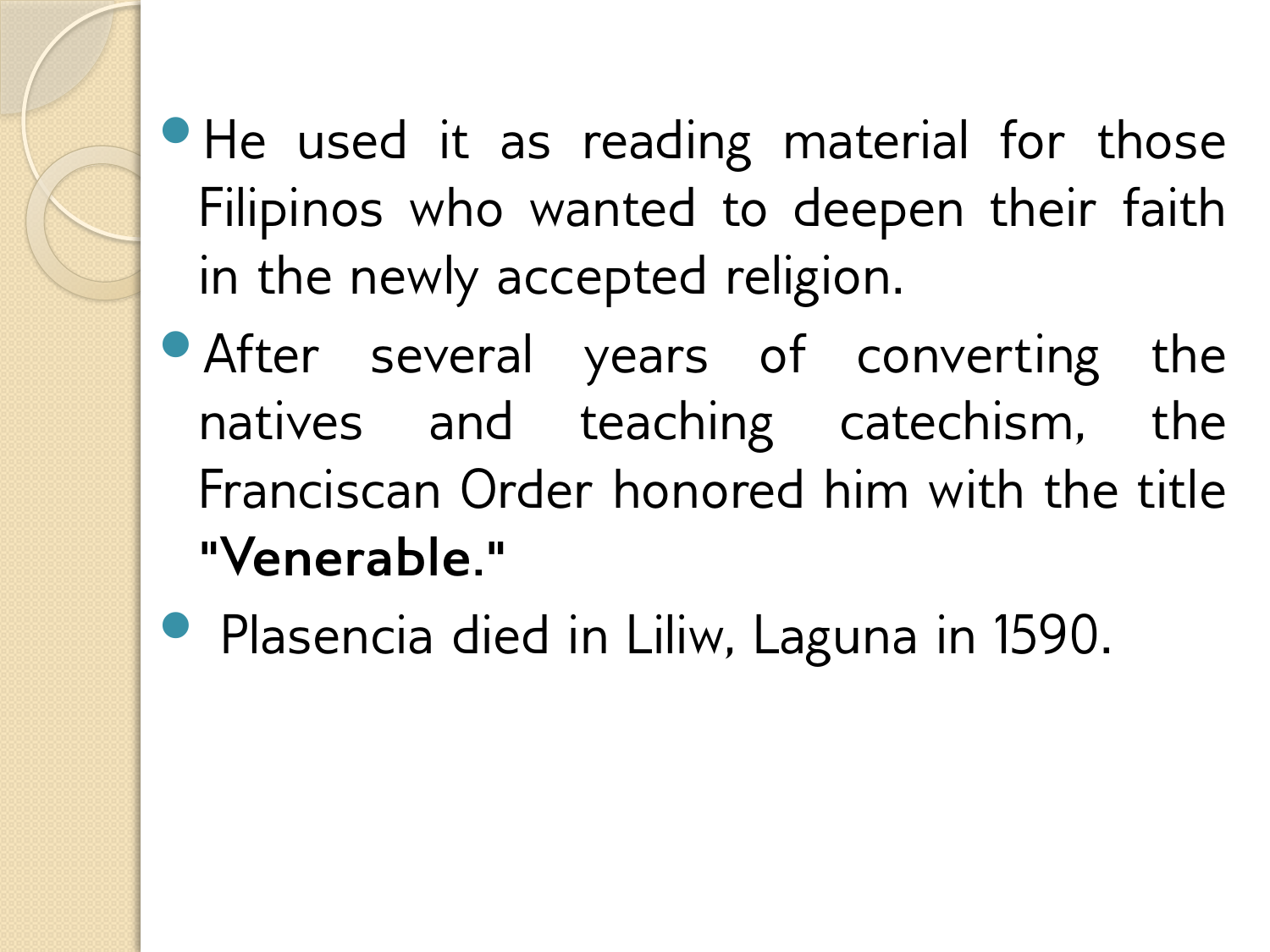

He used it as reading material for those Filipinos who wanted to deepen their faith in the newly accepted religion.
After several years of converting the natives and teaching catechism, the Franciscan Order honored him with the title "Venerable."
 Plasencia died in Liliw, Laguna in 1590.